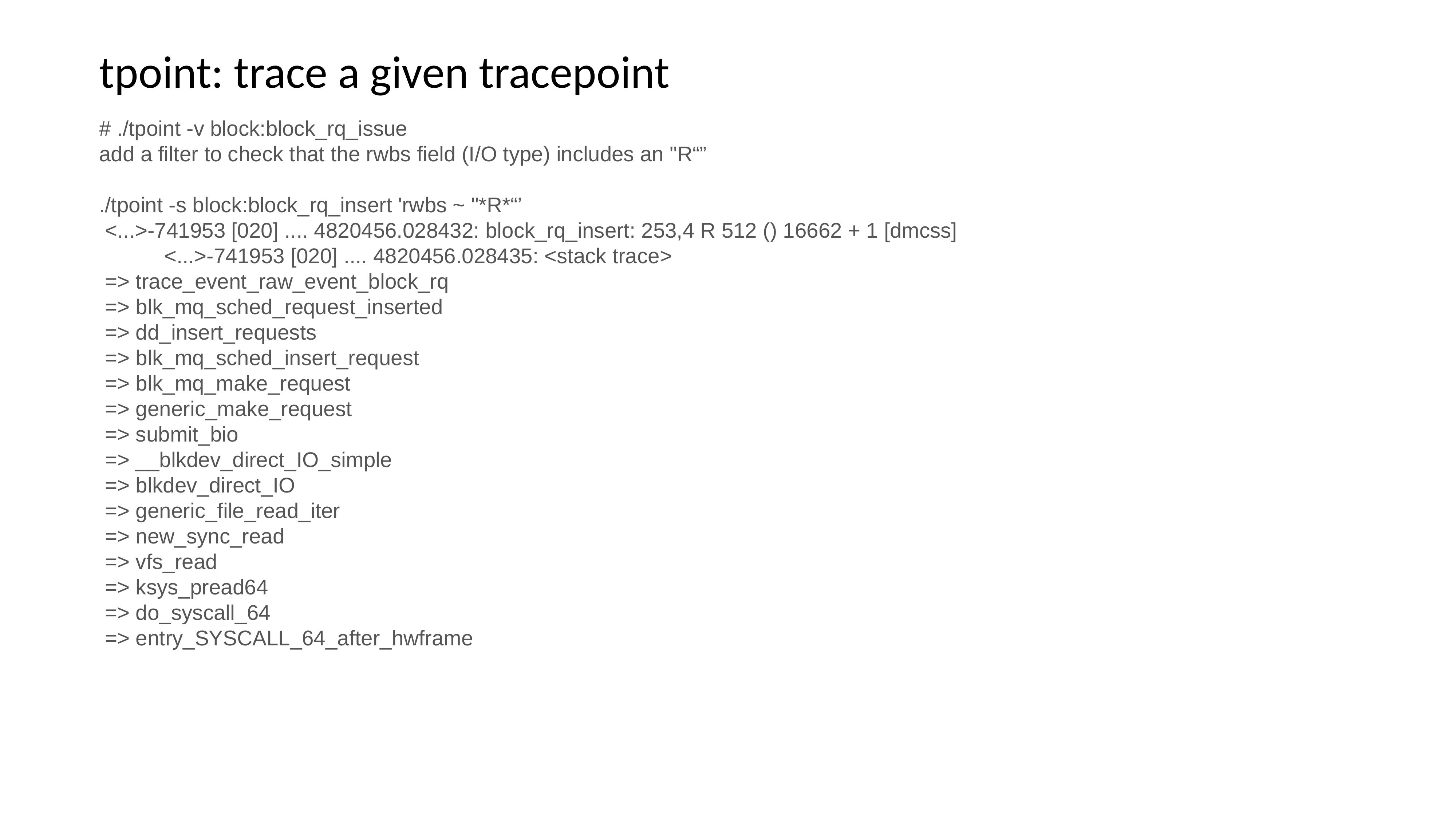

tpoint: trace a given tracepoint
# ./tpoint -v block:block_rq_issue
add a filter to check that the rwbs field (I/O type) includes an "R“”

./tpoint -s block:block_rq_insert 'rwbs ~ "*R*“’
 <...>-741953 [020] .... 4820456.028432: block_rq_insert: 253,4 R 512 () 16662 + 1 [dmcss]
           <...>-741953 [020] .... 4820456.028435: <stack trace>
 => trace_event_raw_event_block_rq
 => blk_mq_sched_request_inserted
 => dd_insert_requests
 => blk_mq_sched_insert_request
 => blk_mq_make_request
 => generic_make_request
 => submit_bio
 => __blkdev_direct_IO_simple
 => blkdev_direct_IO
 => generic_file_read_iter
 => new_sync_read
 => vfs_read
 => ksys_pread64
 => do_syscall_64
 => entry_SYSCALL_64_after_hwframe